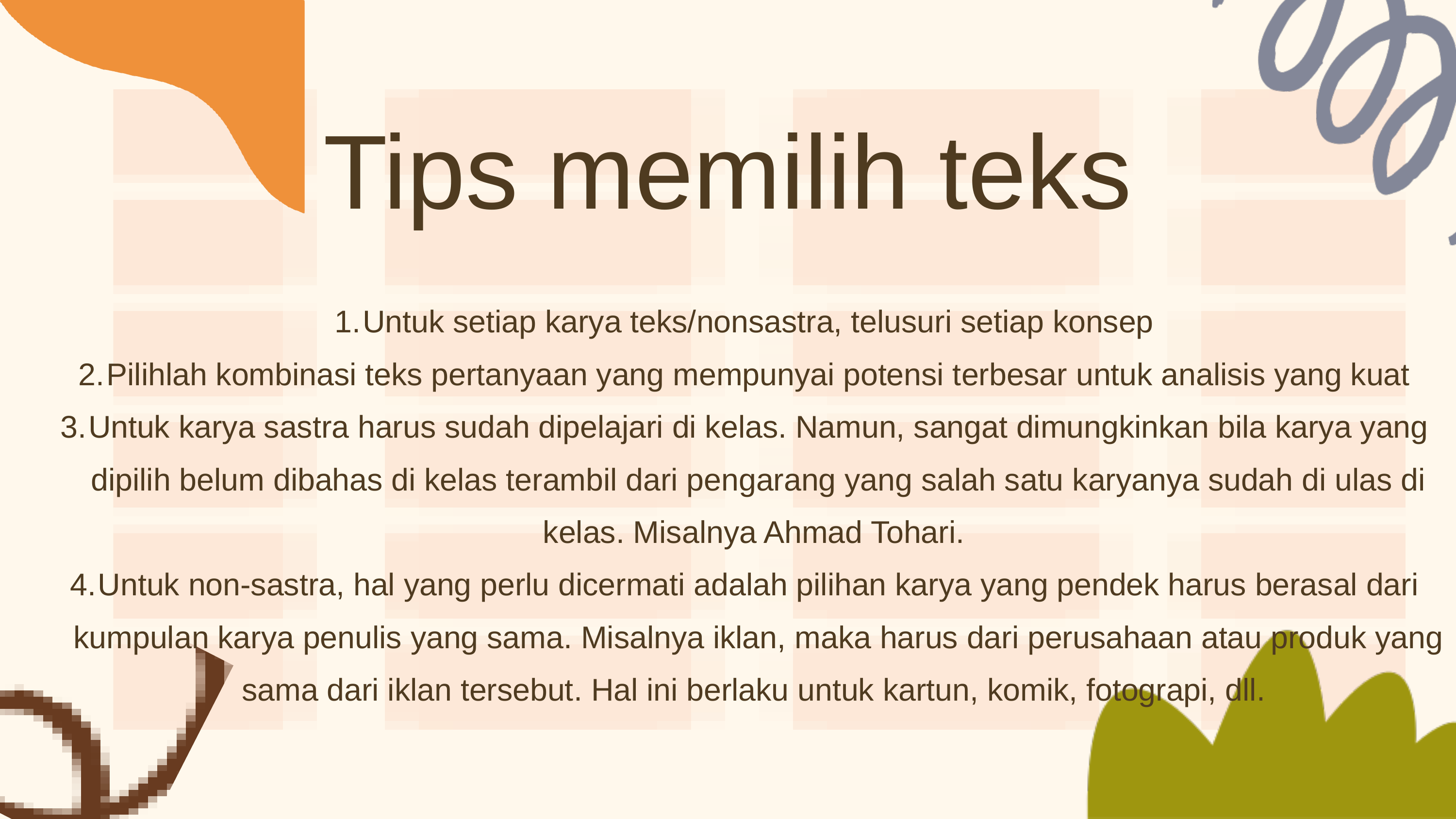

Tips memilih teks
Untuk setiap karya teks/nonsastra, telusuri setiap konsep
Pilihlah kombinasi teks pertanyaan yang mempunyai potensi terbesar untuk analisis yang kuat
Untuk karya sastra harus sudah dipelajari di kelas. Namun, sangat dimungkinkan bila karya yang dipilih belum dibahas di kelas terambil dari pengarang yang salah satu karyanya sudah di ulas di kelas. Misalnya Ahmad Tohari.
Untuk non-sastra, hal yang perlu dicermati adalah pilihan karya yang pendek harus berasal dari kumpulan karya penulis yang sama. Misalnya iklan, maka harus dari perusahaan atau produk yang sama dari iklan tersebut. Hal ini berlaku untuk kartun, komik, fotograpi, dll.